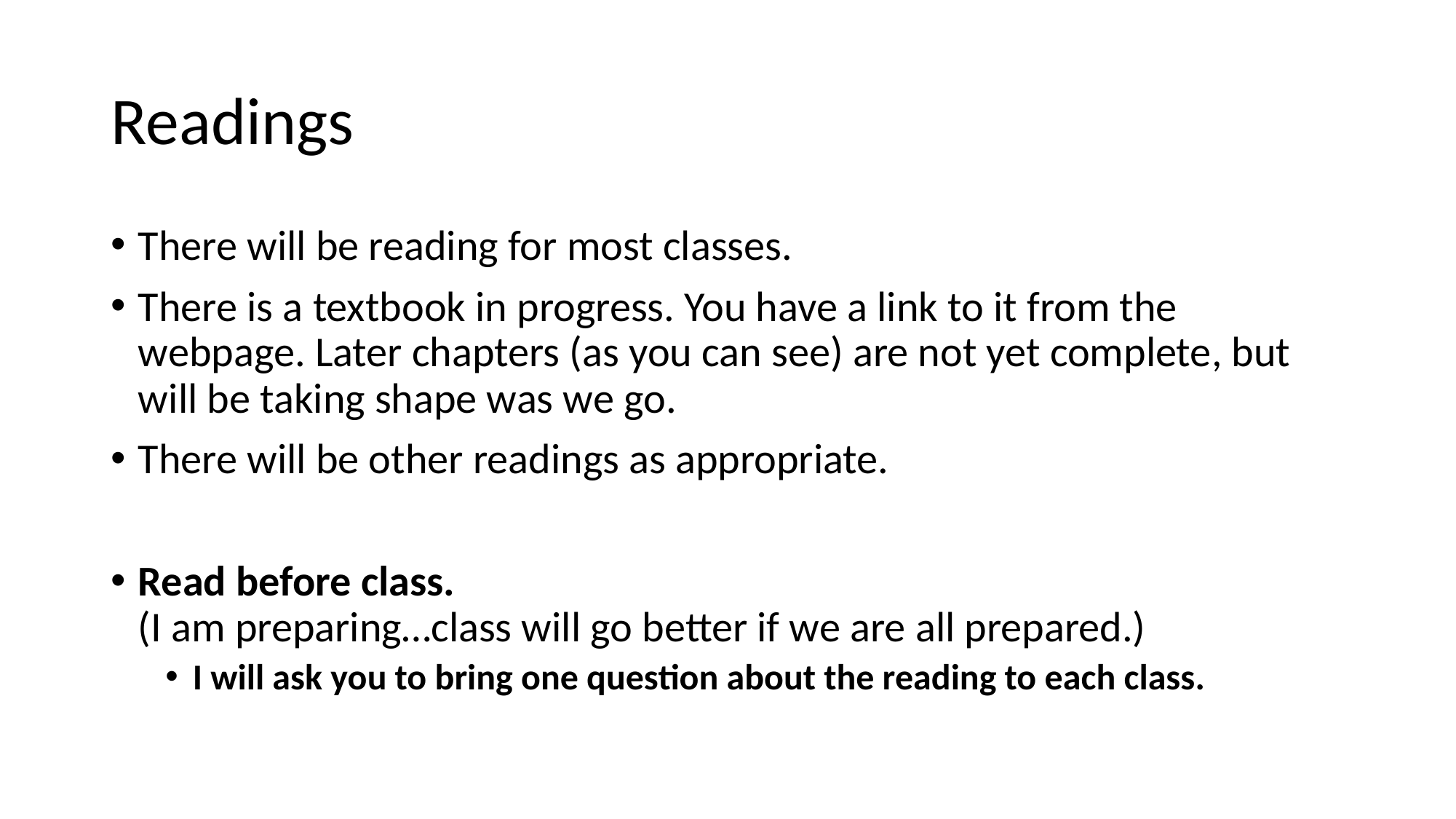

# Readings
There will be reading for most classes.
There is a textbook in progress. You have a link to it from the webpage. Later chapters (as you can see) are not yet complete, but will be taking shape was we go.
There will be other readings as appropriate.

Read before class.
(I am preparing…class will go better if we are all prepared.)
I will ask you to bring one question about the reading to each class.